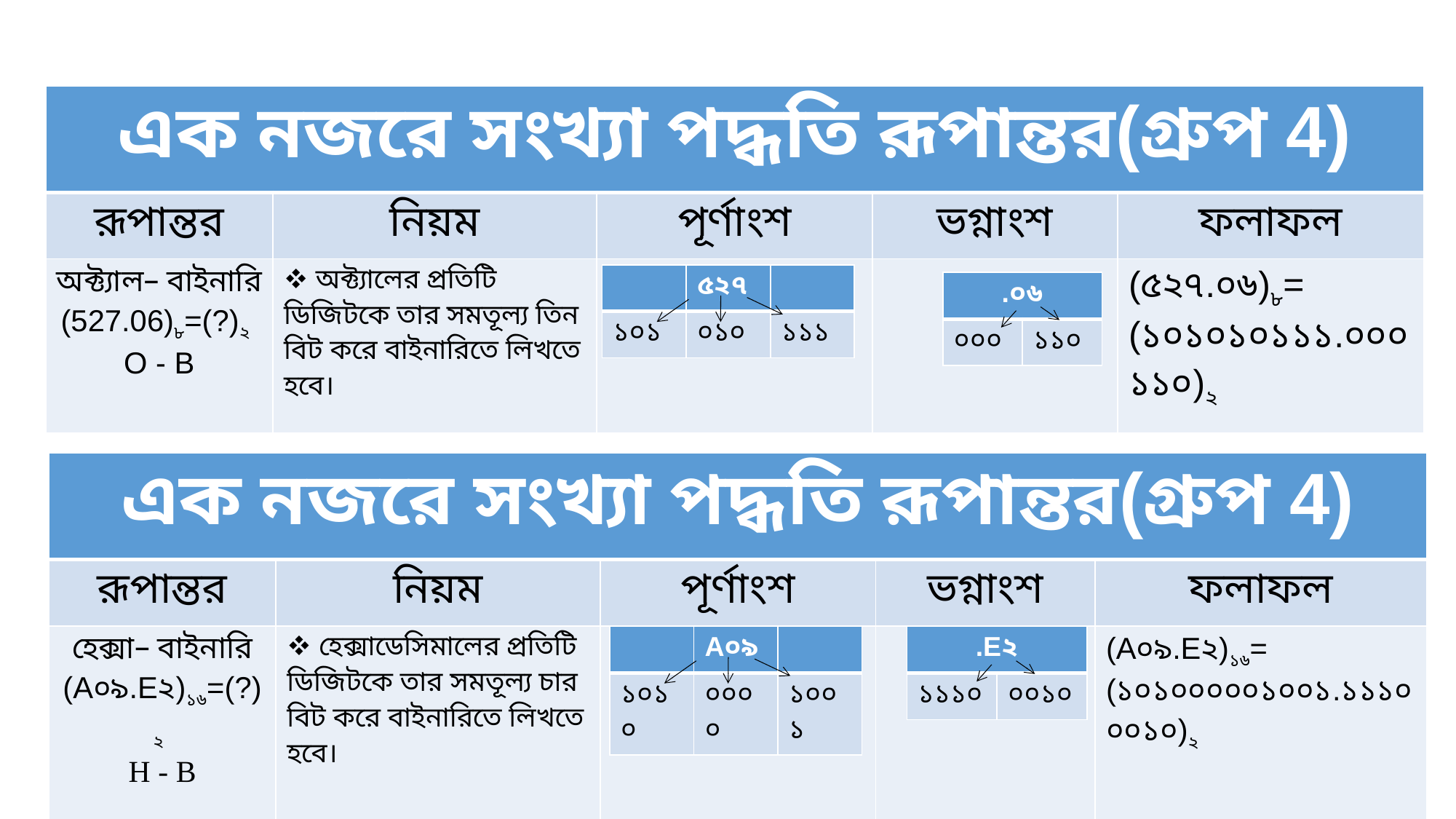

| এক নজরে সংখ্যা পদ্ধতি রূপান্তর(গ্রুপ 4) |  |  |  |  |
| --- | --- | --- | --- | --- |
| রূপান্তর | নিয়ম | পূর্ণাংশ | ভগ্নাংশ | ফলাফল |
| অক্ট্যাল– বাইনারি (527.06)৮=(?)২ O - B | অক্ট্যালের প্রতিটি ডিজিটকে তার সমতূল্য তিন বিট করে বাইনারিতে লিখতে হবে। |  |  | (৫২৭.০৬)৮= (১০১০১০১১১.০০০১১০)২ |
|  | ৫২৭ |  |
| --- | --- | --- |
| ১০১ | ০১০ | ১১১ |
| .০৬ |  |
| --- | --- |
| ০০০ | ১১০ |
| এক নজরে সংখ্যা পদ্ধতি রূপান্তর(গ্রুপ 4) |  |  |  |  |
| --- | --- | --- | --- | --- |
| রূপান্তর | নিয়ম | পূর্ণাংশ | ভগ্নাংশ | ফলাফল |
| হেক্সা– বাইনারি (A০৯.E২)১৬=(?)২ H - B | হেক্সাডেসিমালের প্রতিটি ডিজিটকে তার সমতূল্য চার বিট করে বাইনারিতে লিখতে হবে। |  |  | (A০৯.E২)১৬= (১০১০০০০০১০০১.১১১০০০১০)২ |
|  | A০৯ |  |
| --- | --- | --- |
| ১০১০ | ০০০০ | ১০০১ |
| .E২ |  |
| --- | --- |
| ১১১০ | ০০১০ |